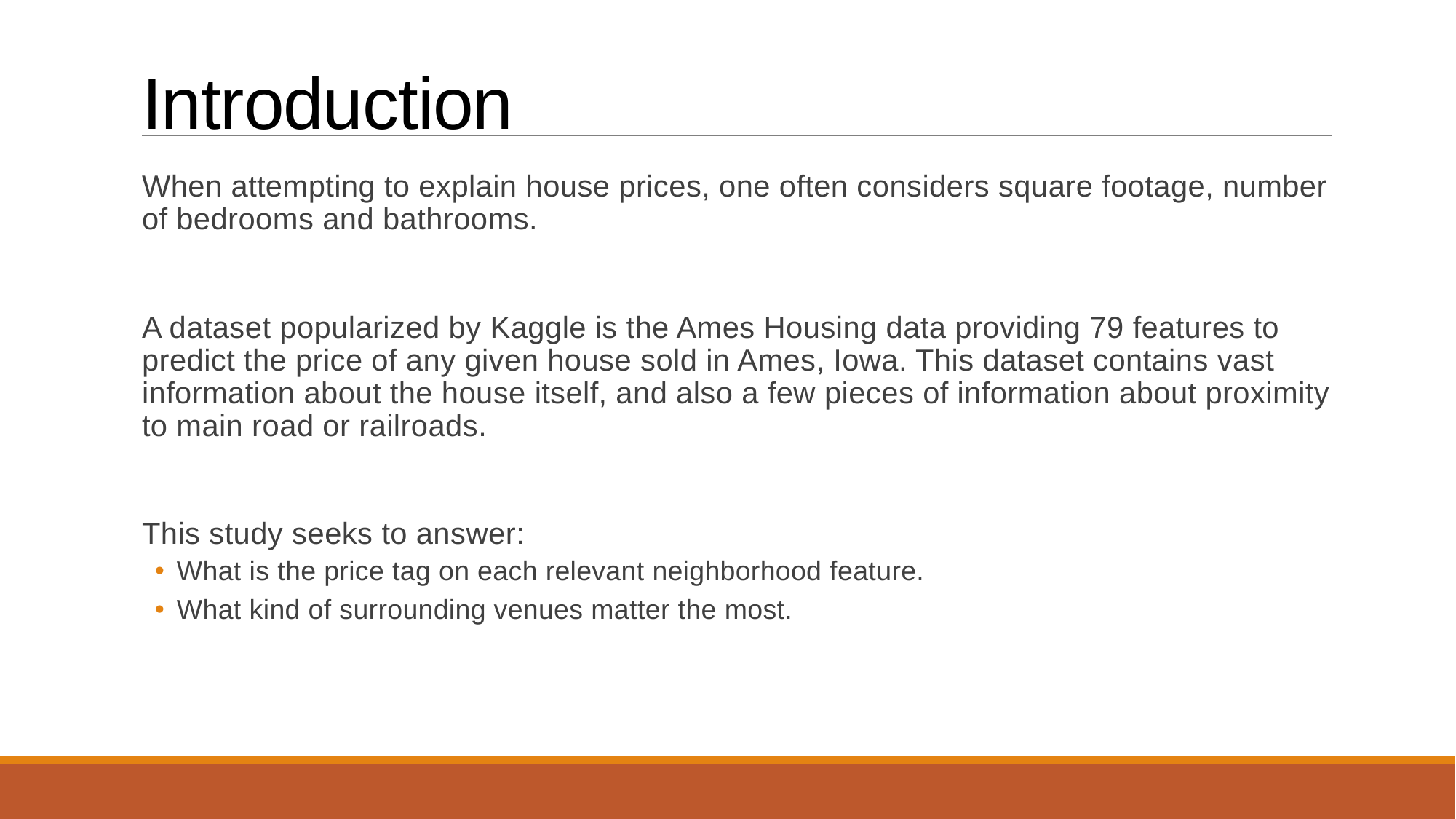

# Introduction
When attempting to explain house prices, one often considers square footage, number of bedrooms and bathrooms.

A dataset popularized by Kaggle is the Ames Housing data providing 79 features to predict the price of any given house sold in Ames, Iowa. This dataset contains vast information about the house itself, and also a few pieces of information about proximity to main road or railroads.

This study seeks to answer:
What is the price tag on each relevant neighborhood feature.
What kind of surrounding venues matter the most.